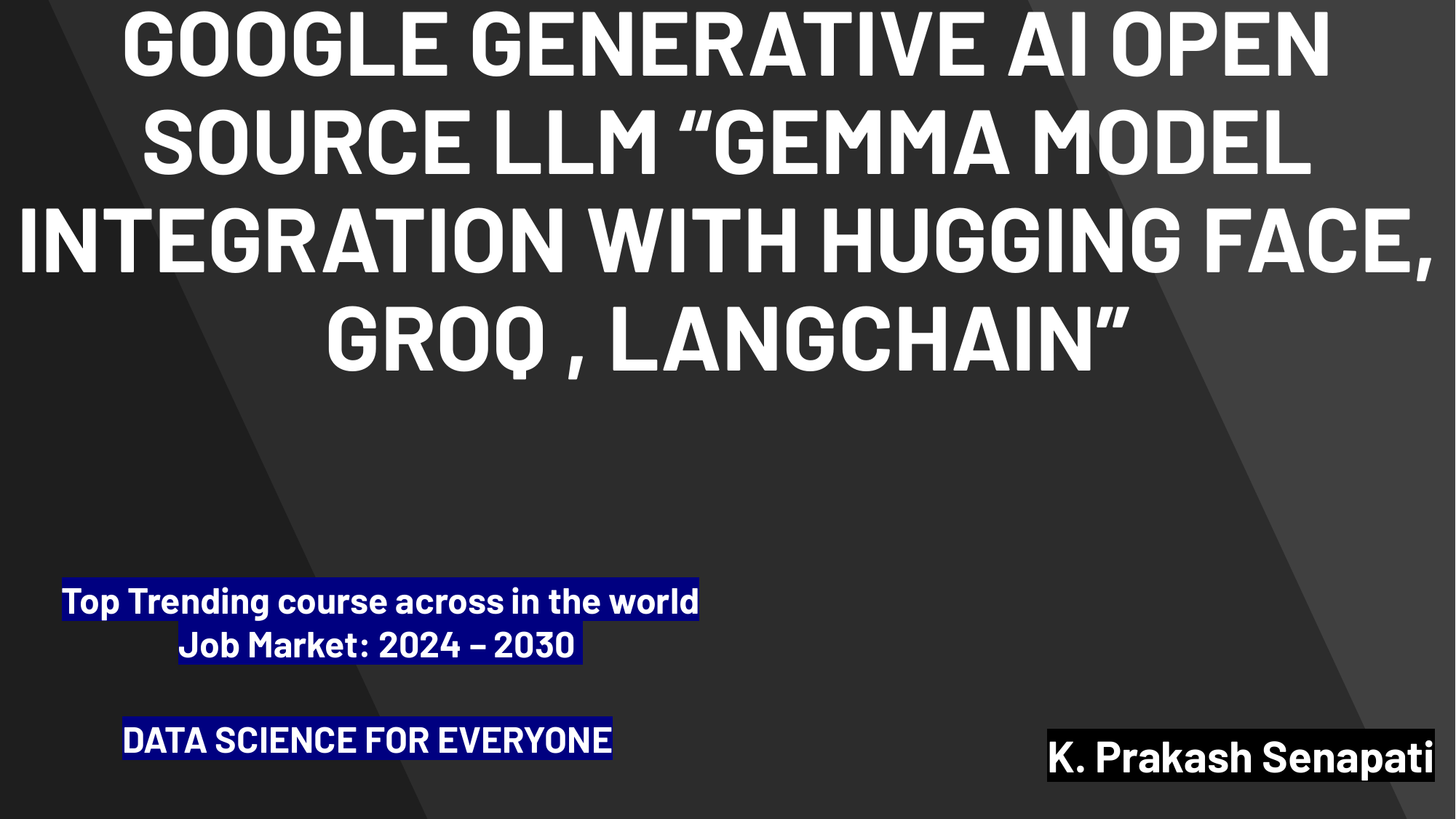

# GOOGLE GENERATIVE AI OPEN SOURCE LLM “GEMMA MODEL INTEGRATION WITH HUGGING FACE, GROQ , LANGCHAIN”

Top Trending course across in the world
Job Market: 2024 – 2030
DATA SCIENCE FOR EVERYONE
 K. Prakash Senapati